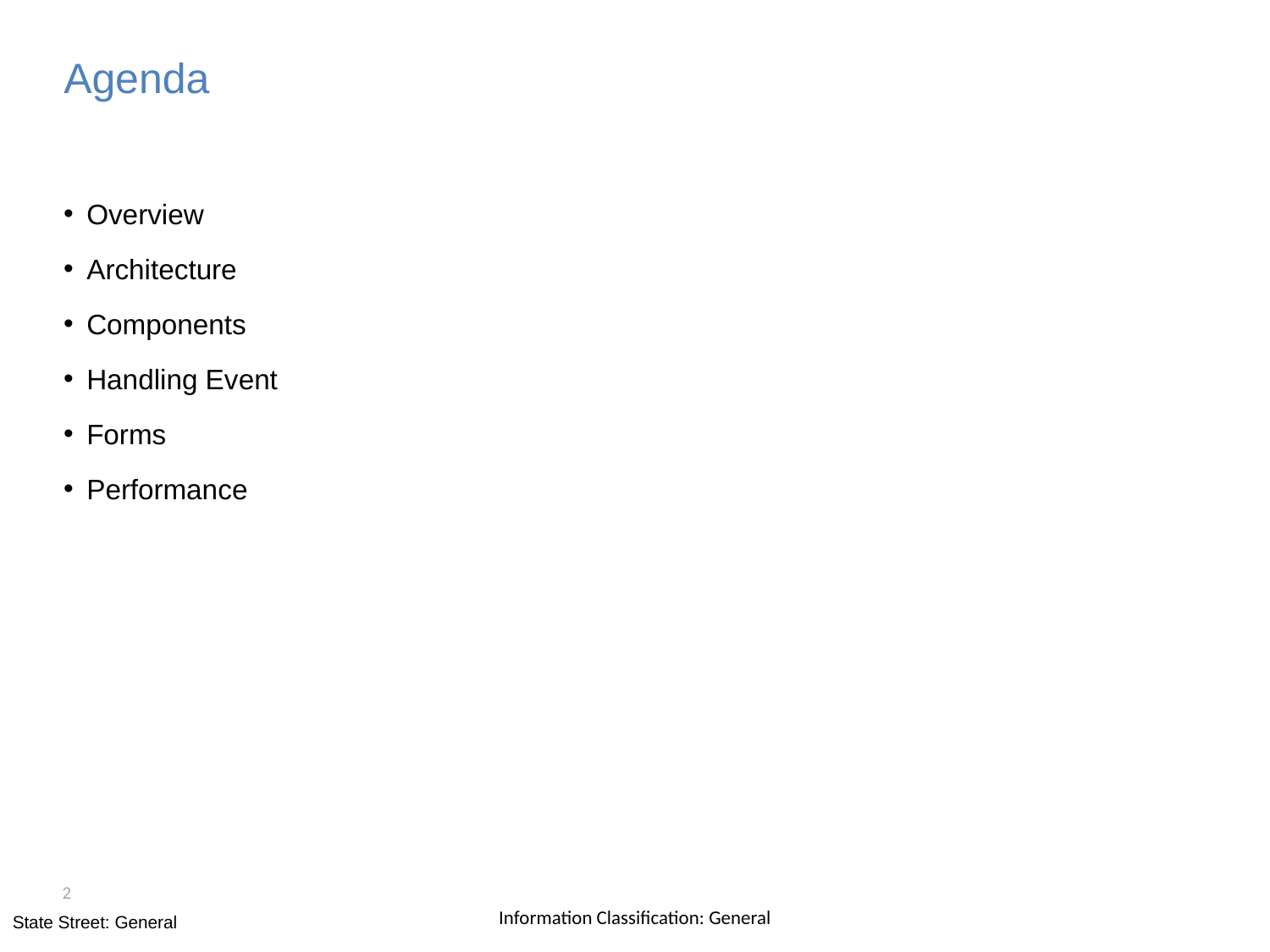

# Agenda

Overview
Architecture
Components
Handling Event
Forms
Performance